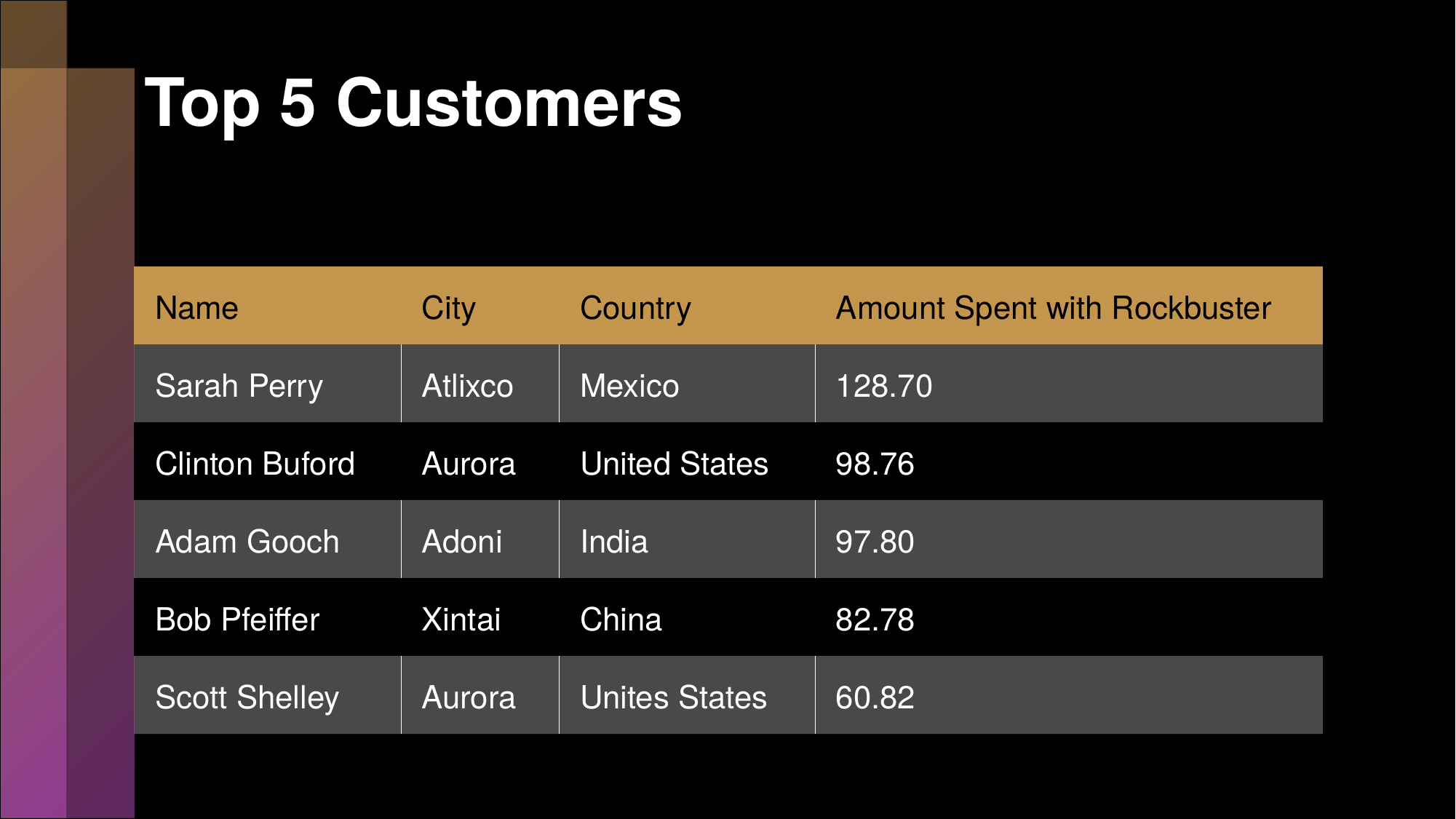

# Top 5 Customers
| Name | City | Country | Amount Spent with Rockbuster |
| --- | --- | --- | --- |
| Sarah Perry | Atlixco | Mexico | 128.70 |
| Clinton Buford | Aurora | United States | 98.76 |
| Adam Gooch | Adoni | India | 97.80 |
| Bob Pfeiffer | Xintai | China | 82.78 |
| Scott Shelley | Aurora | Unites States | 60.82 |